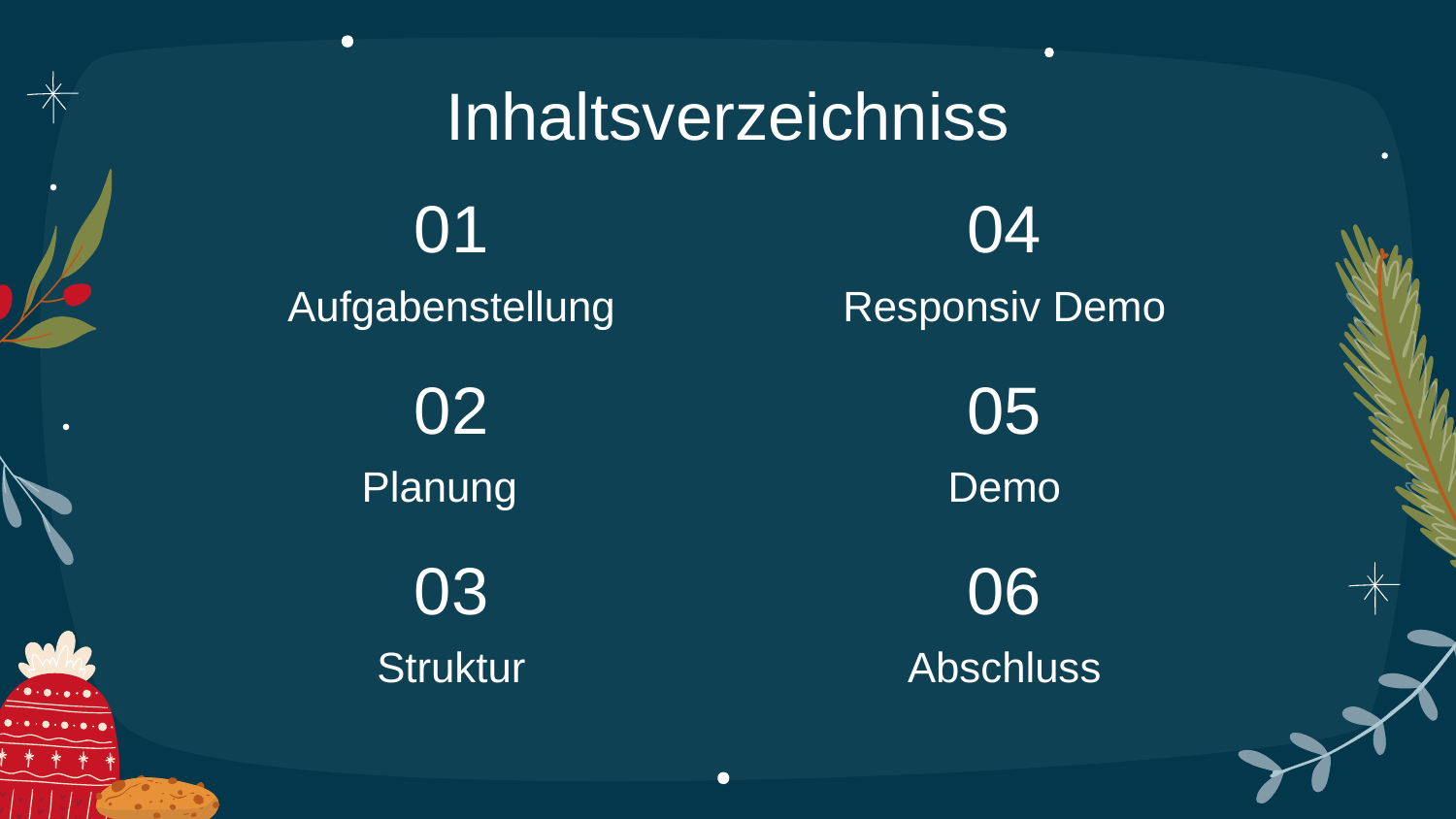

# Inhaltsverzeichniss
01
04
Aufgabenstellung
Responsiv Demo
02
05
Planung
Demo
03
06
Struktur
Abschluss